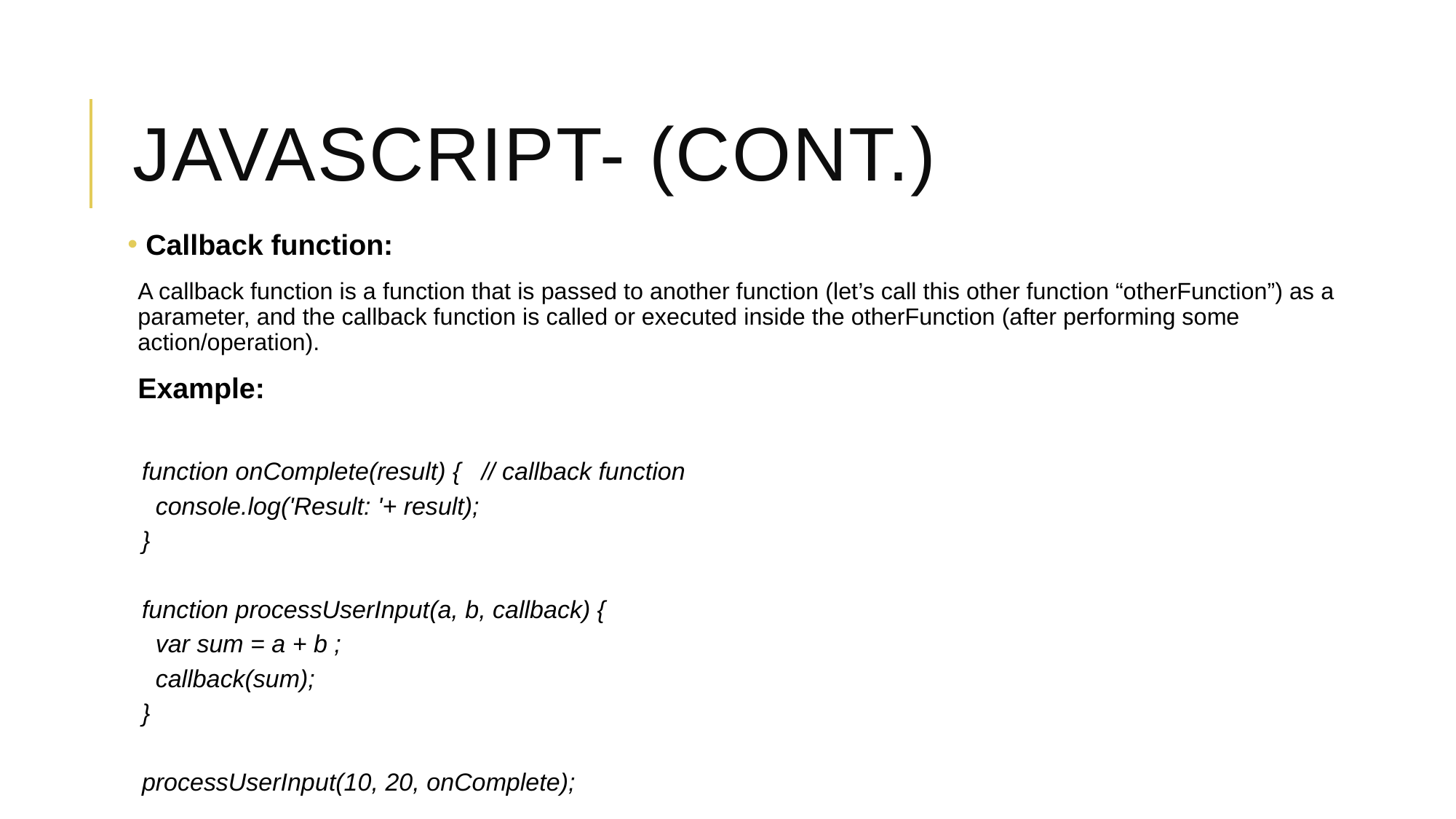

# Javascript- (cont.)
 Callback function:
A callback function is a function that is passed to another function (let’s call this other function “otherFunction”) as a parameter, and the callback function is called or executed inside the otherFunction (after performing some action/operation).
Example:

function onComplete(result) {   // callback function
  console.log('Result: '+ result);
}

function processUserInput(a, b, callback) {
  var sum = a + b ;
  callback(sum);
}

processUserInput(10, 20, onComplete);